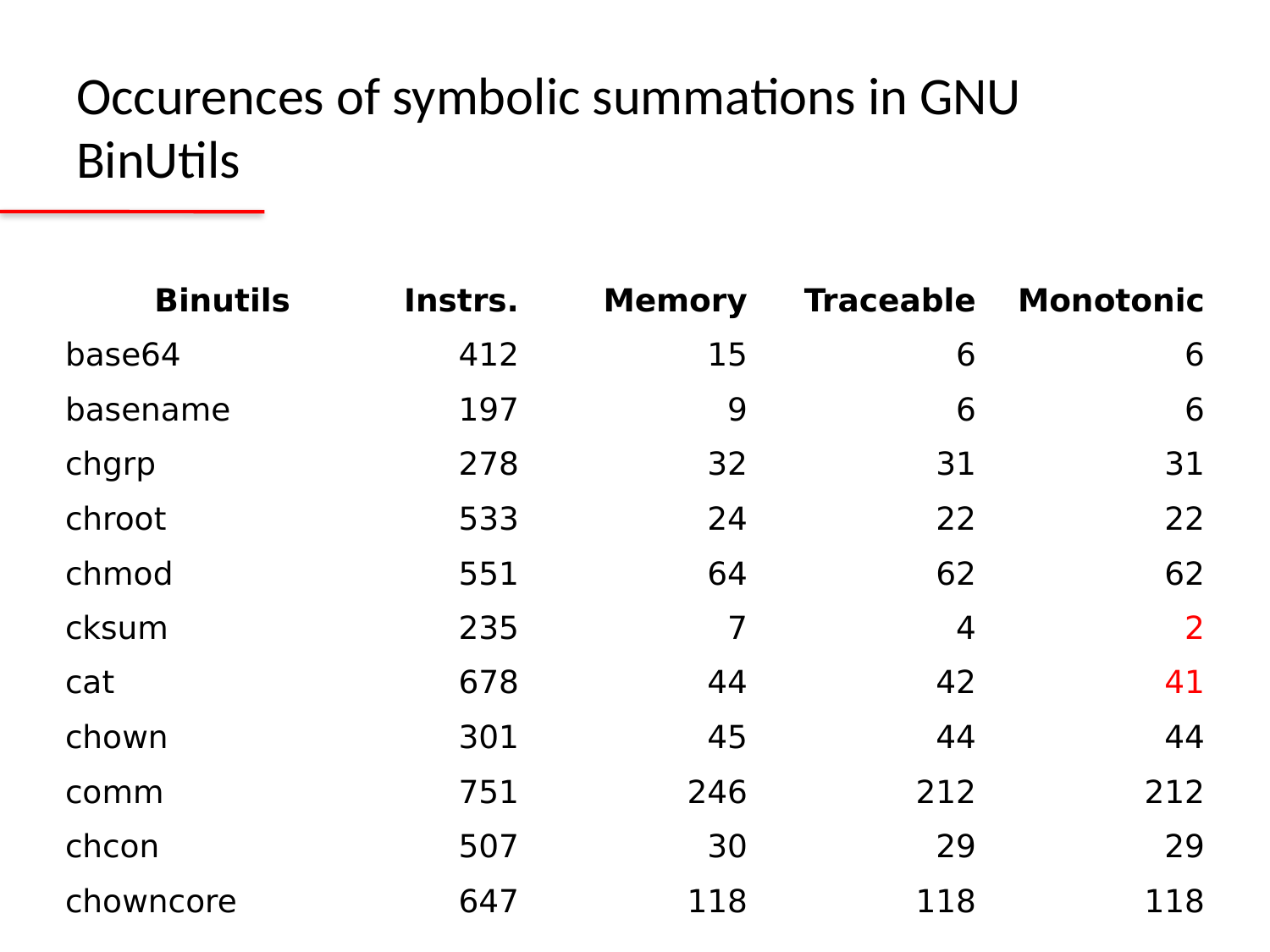

# Occurences of symbolic summations in GNU BinUtils
| Binutils | Instrs. | Memory | Traceable | Monotonic |
| --- | --- | --- | --- | --- |
| base64 | 412 | 15 | 6 | 6 |
| basename | 197 | 9 | 6 | 6 |
| chgrp | 278 | 32 | 31 | 31 |
| chroot | 533 | 24 | 22 | 22 |
| chmod | 551 | 64 | 62 | 62 |
| cksum | 235 | 7 | 4 | 2 |
| cat | 678 | 44 | 42 | 41 |
| chown | 301 | 45 | 44 | 44 |
| comm | 751 | 246 | 212 | 212 |
| chcon | 507 | 30 | 29 | 29 |
| chowncore | 647 | 118 | 118 | 118 |